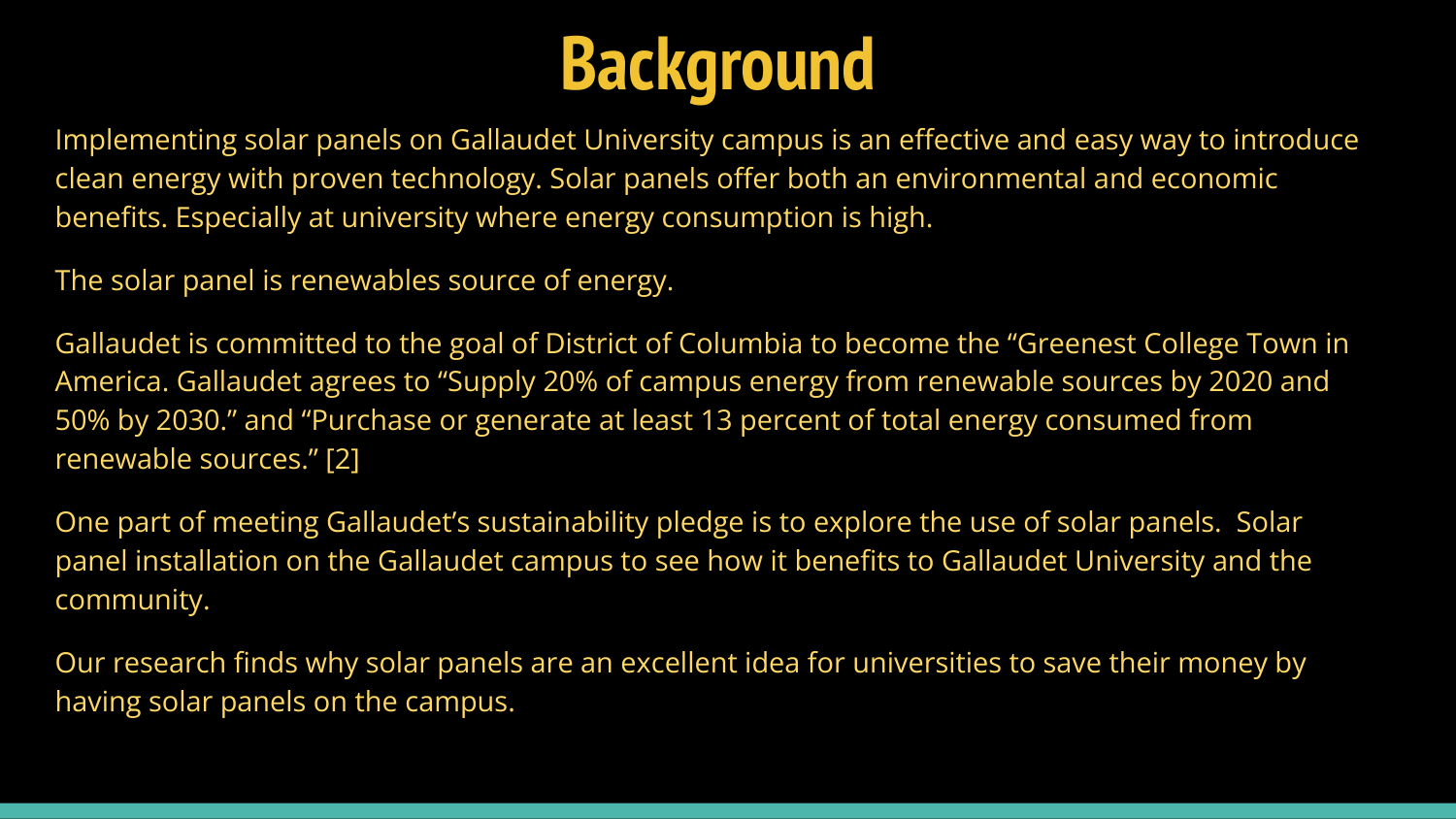

# Background
Implementing solar panels on Gallaudet University campus is an effective and easy way to introduce clean energy with proven technology. Solar panels offer both an environmental and economic benefits. Especially at university where energy consumption is high.
The solar panel is renewables source of energy.
Gallaudet is committed to the goal of District of Columbia to become the “Greenest College Town in America. Gallaudet agrees to “Supply 20% of campus energy from renewable sources by 2020 and 50% by 2030.” and “Purchase or generate at least 13 percent of total energy consumed from renewable sources.” [2]
One part of meeting Gallaudet’s sustainability pledge is to explore the use of solar panels.  Solar panel installation on the Gallaudet campus to see how it benefits to Gallaudet University and the community.
Our research finds why solar panels are an excellent idea for universities to save their money by having solar panels on the campus.